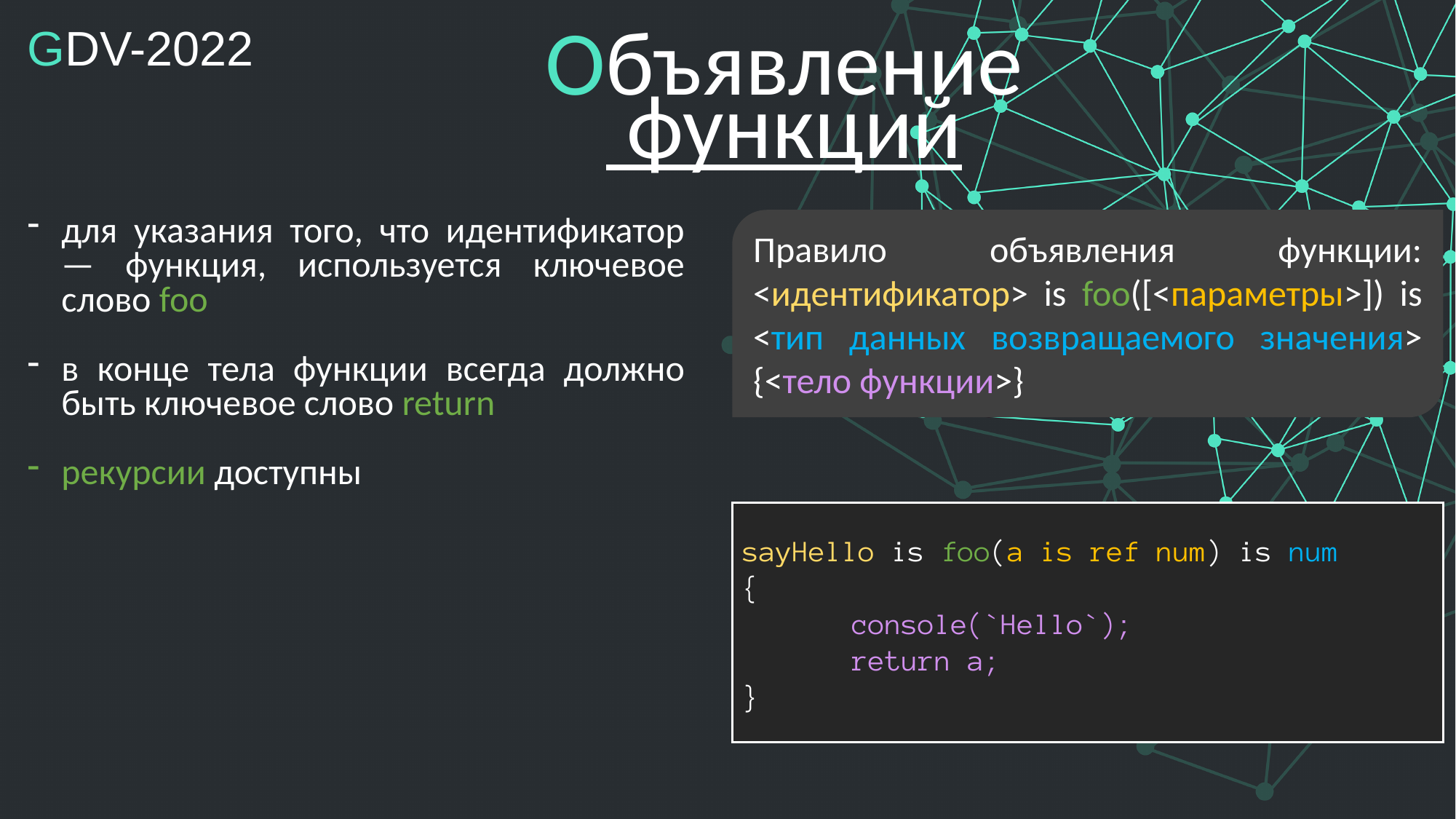

GDV-2022
Объявление
 функций
для указания того, что идентификатор — функция, используется ключевое слово foo

в конце тела функции всегда должно быть ключевое слово return

рекурсии доступны
Правило объявления функции: <идентификатор> is foo([<параметры>]) is <тип данных возвращаемого значения> {<тело функции>}
sayHello is foo(a is ref num) is num
{
	console(`Hello`);
	return a;
}